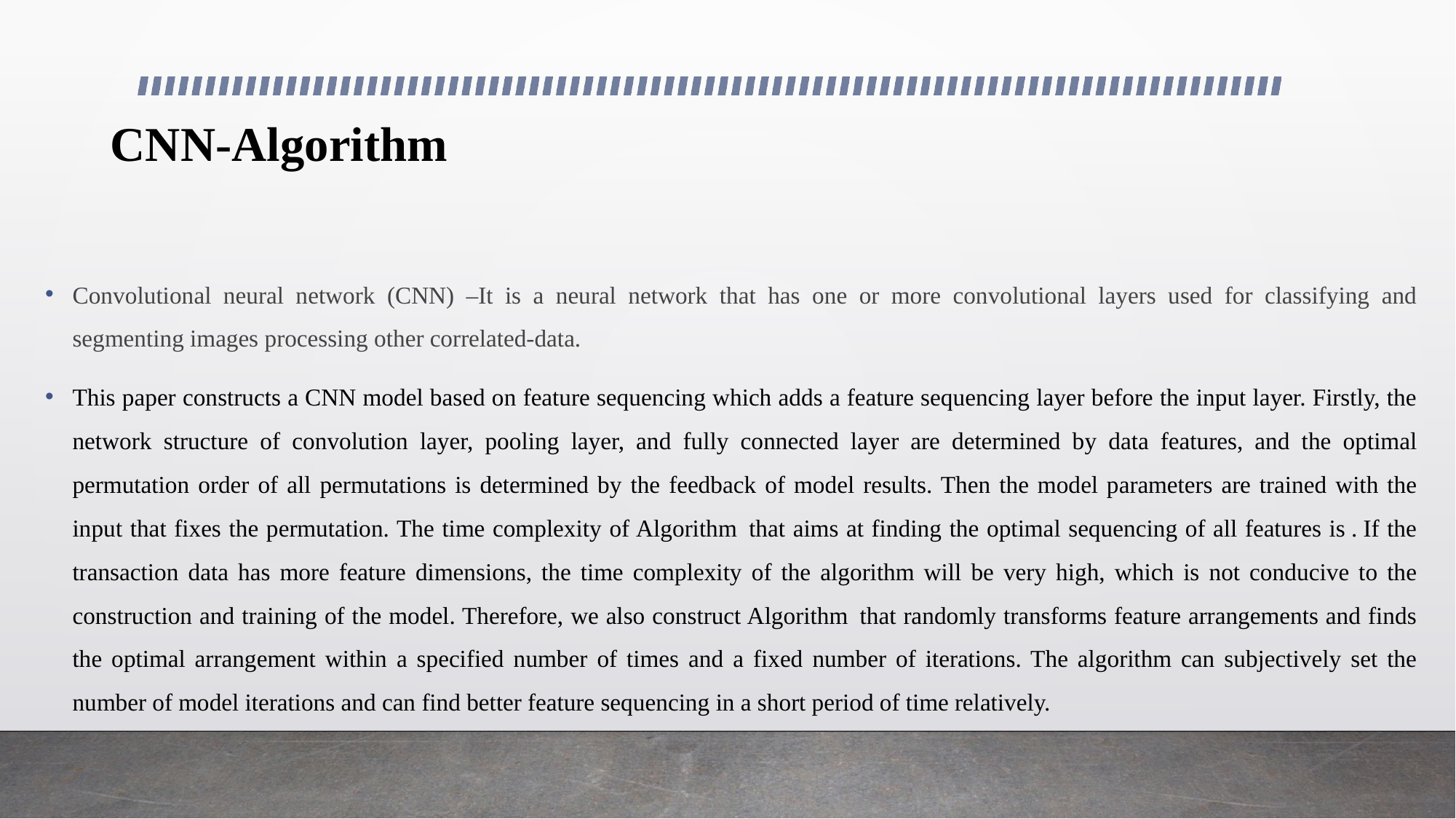

# CNN-Algorithm
Convolutional neural network (CNN) –It is a neural network that has one or more convolutional layers used for classifying and segmenting images processing other correlated-data.
This paper constructs a CNN model based on feature sequencing which adds a feature sequencing layer before the input layer. Firstly, the network structure of convolution layer, pooling layer, and fully connected layer are determined by data features, and the optimal permutation order of all permutations is determined by the feedback of model results. Then the model parameters are trained with the input that fixes the permutation. The time complexity of Algorithm  that aims at finding the optimal sequencing of all features is . If the transaction data has more feature dimensions, the time complexity of the algorithm will be very high, which is not conducive to the construction and training of the model. Therefore, we also construct Algorithm  that randomly transforms feature arrangements and finds the optimal arrangement within a specified number of times and a fixed number of iterations. The algorithm can subjectively set the number of model iterations and can find better feature sequencing in a short period of time relatively.